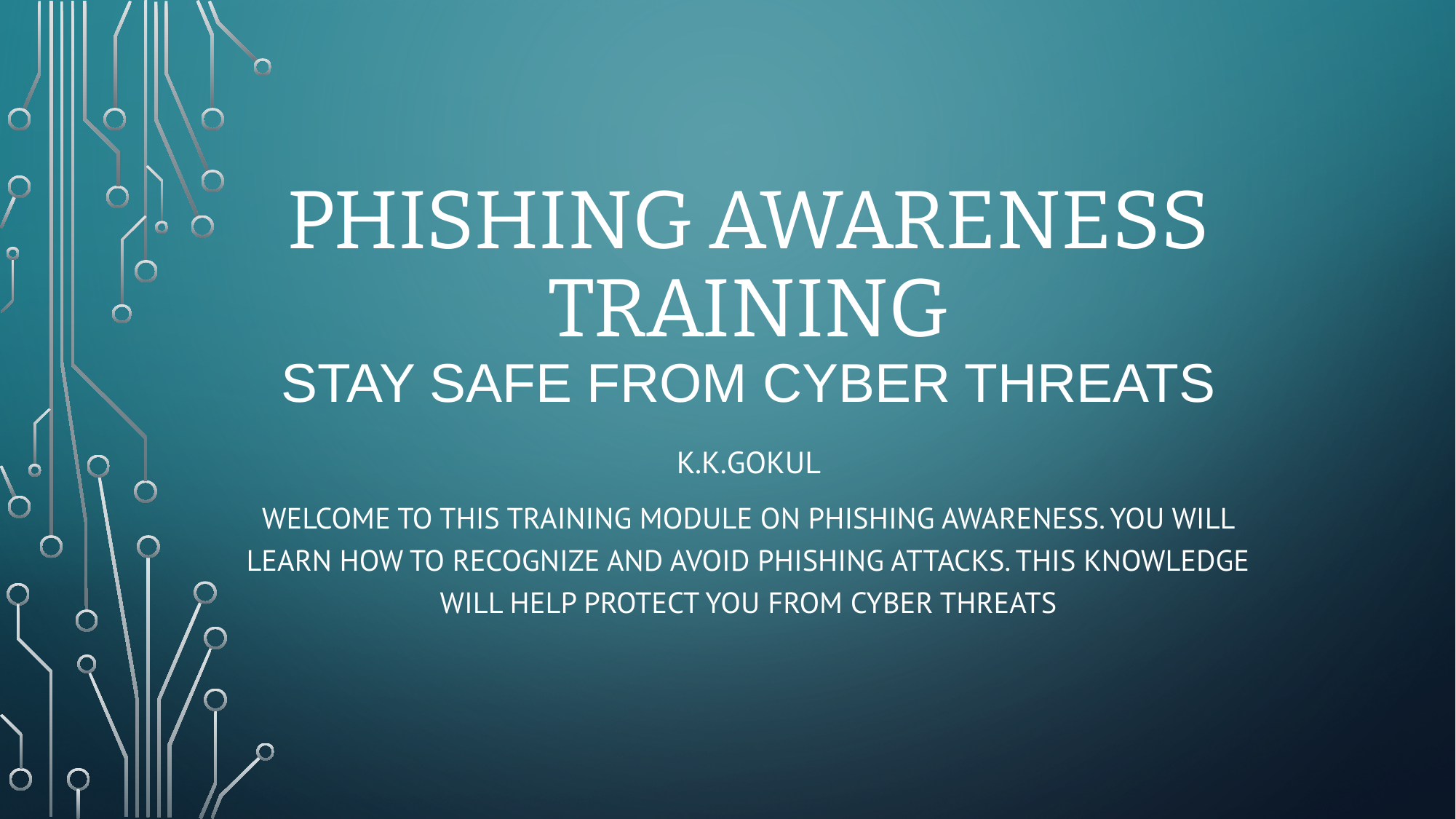

# Phishing awareness training Stay Safe from Cyber Threats
K.K.GOKUL
Welcome to this training module on phishing awareness. You will learn how to recognize and avoid phishing attacks. This knowledge will help protect you from cyber threats